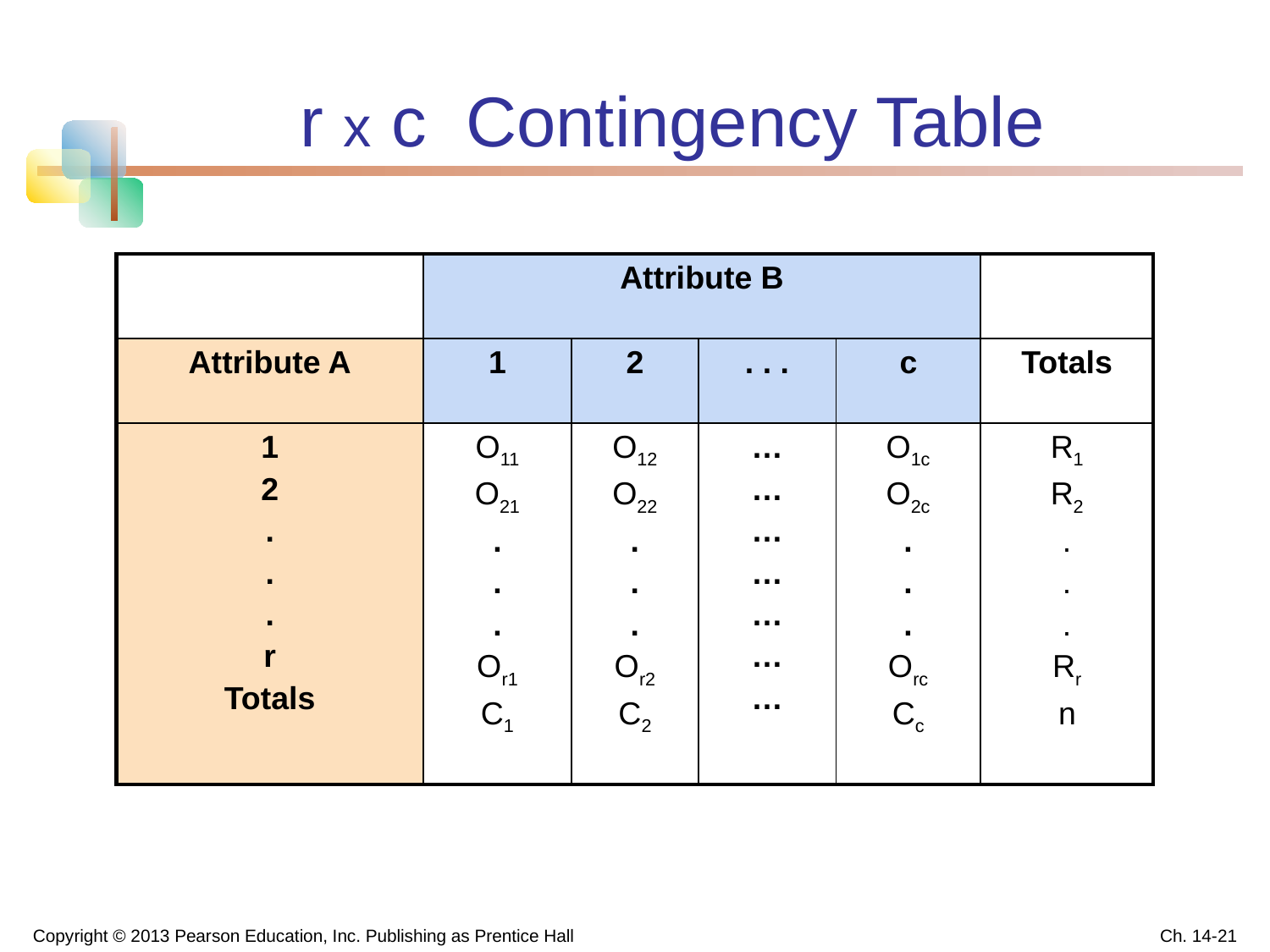

# r x c  Contingency Table
|  | Attribute B |  |  |  |  |
| --- | --- | --- | --- | --- | --- |
| Attribute A | 1 | 2 | . . . | c | Totals |
| 1 2 . . . r Totals | O11 O21 . . . Or1 C1 | O12 O22 . . . Or2 C2 | … … … … … … … | O1c O2c . . . Orc Cc | R1 R2 . . . Rr n |
Copyright © 2013 Pearson Education, Inc. Publishing as Prentice Hall
Ch. 14-21